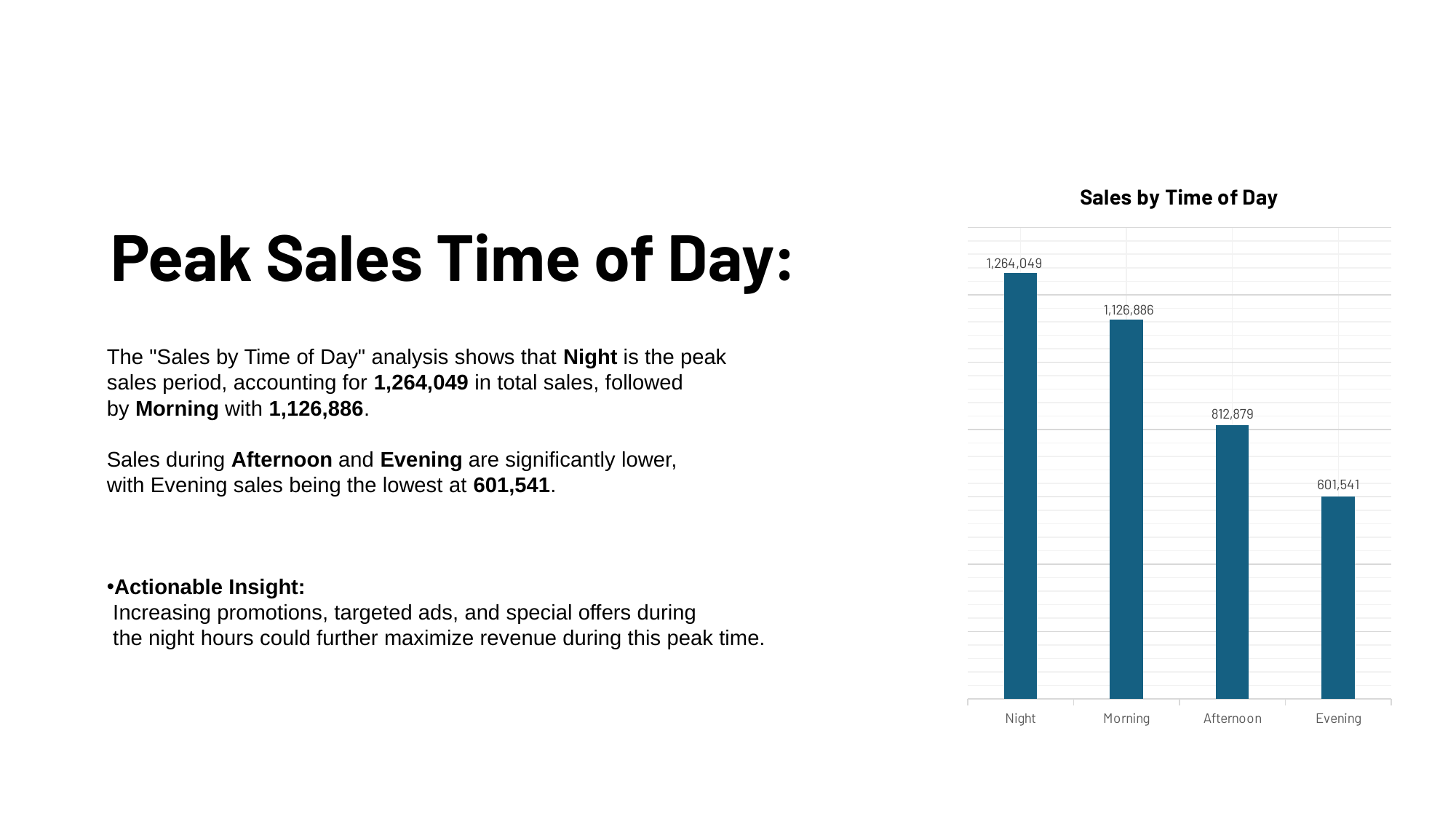

# Peak Sales Time of Day:

### Chart: Sales by Time of Day

| Category | Total |
|---|---|
| Night | 1264048.8080000007 |
| Morning | 1126885.6059999997 |
| Afternoon | 812878.814 |
| Evening | 601541.2700000001 |
The "Sales by Time of Day" analysis shows that Night is the peak
sales period, accounting for 1,264,049 in total sales, followed
by Morning with 1,126,886.

Sales during Afternoon and Evening are significantly lower,
with Evening sales being the lowest at 601,541.

Actionable Insight:
 Increasing promotions, targeted ads, and special offers during
 the night hours could further maximize revenue during this peak time.